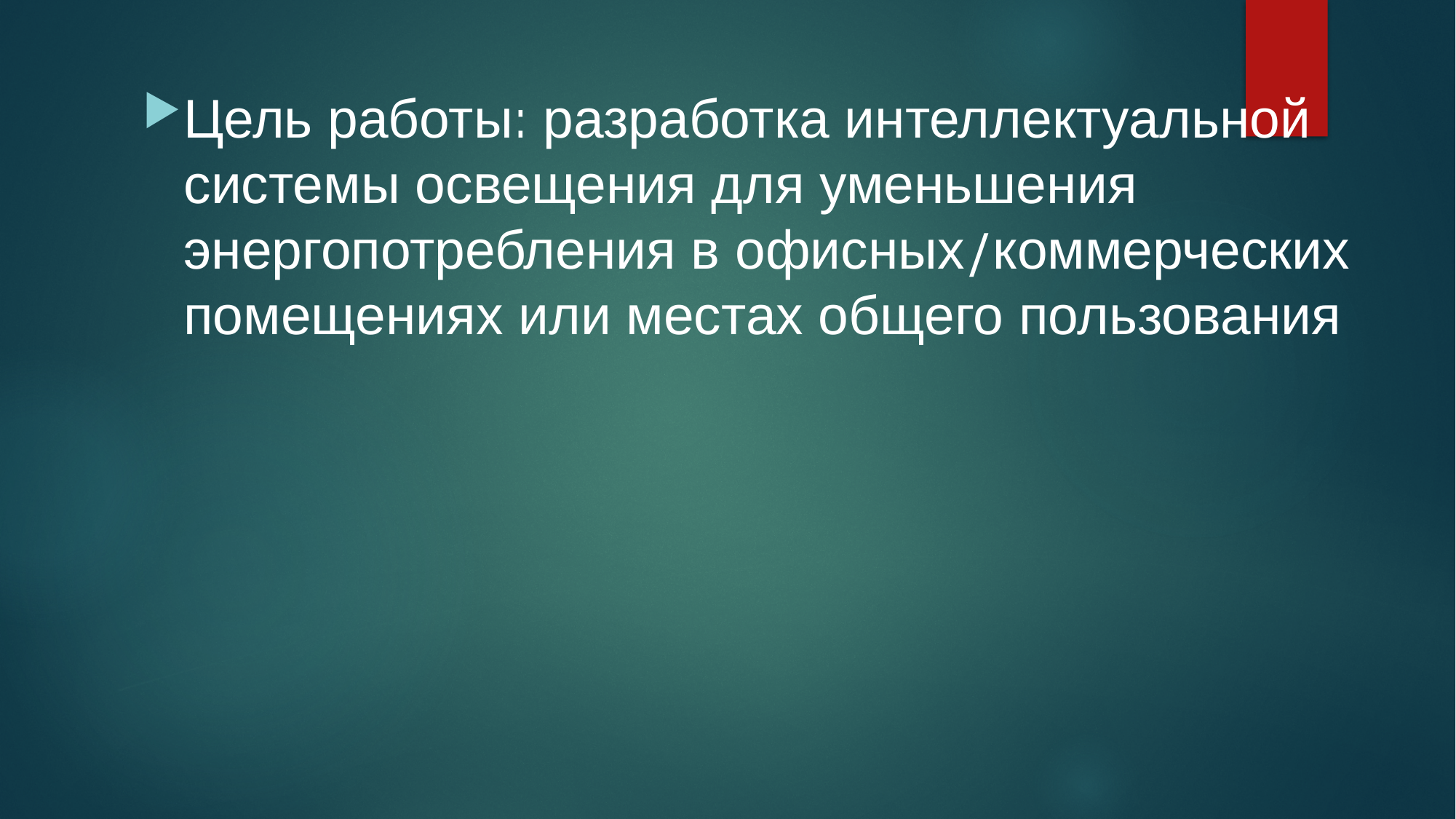

Цель работы: разработка интеллектуальной системы освещения для уменьшения энергопотребления в офисных/коммерческих помещениях или местах общего пользования